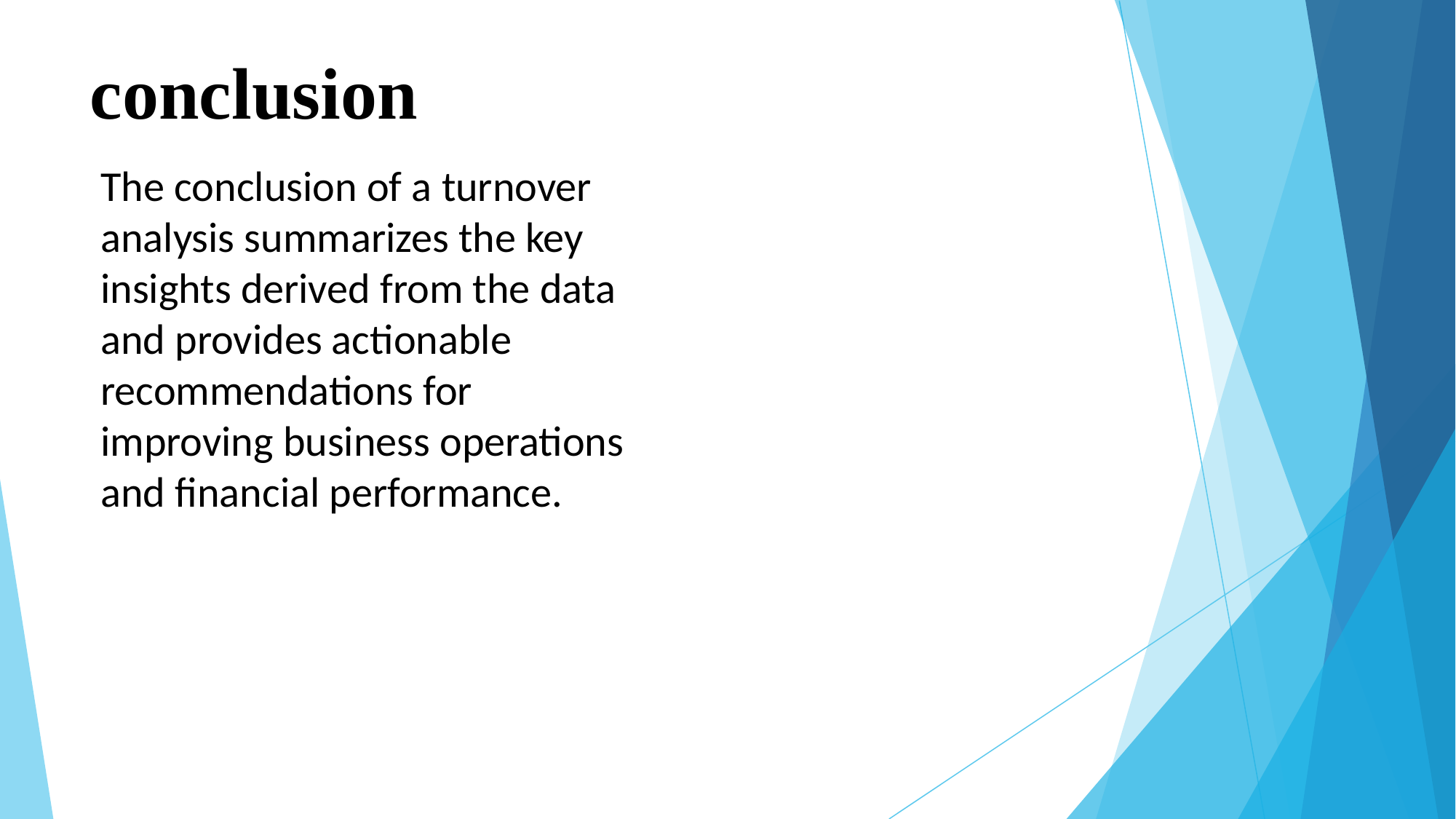

# conclusion
The conclusion of a turnover analysis summarizes the key insights derived from the data and provides actionable recommendations for improving business operations and financial performance.